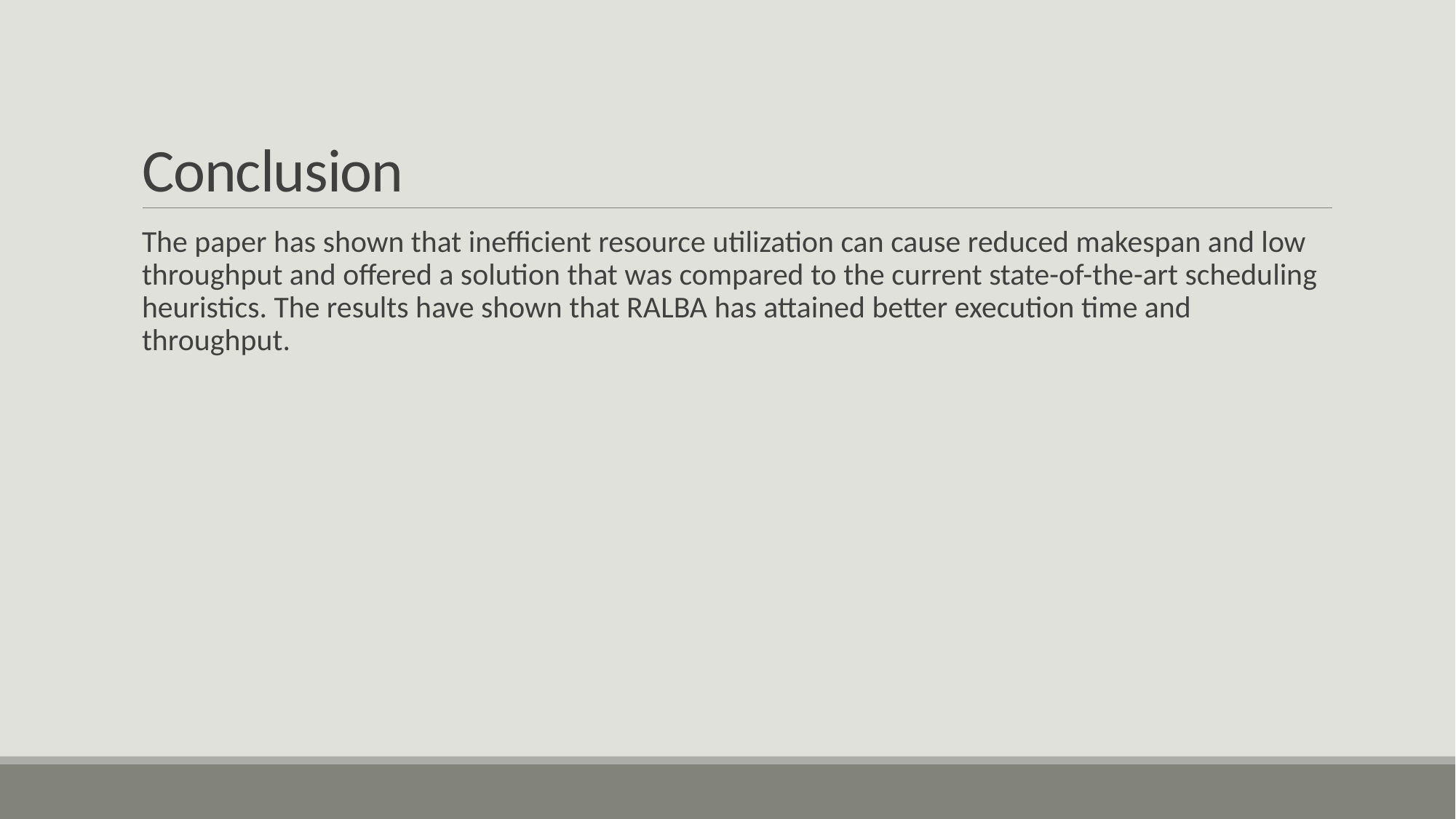

# Conclusion
The paper has shown that inefficient resource utilization can cause reduced makespan and low throughput and offered a solution that was compared to the current state-of-the-art scheduling heuristics. The results have shown that RALBA has attained better execution time and throughput.